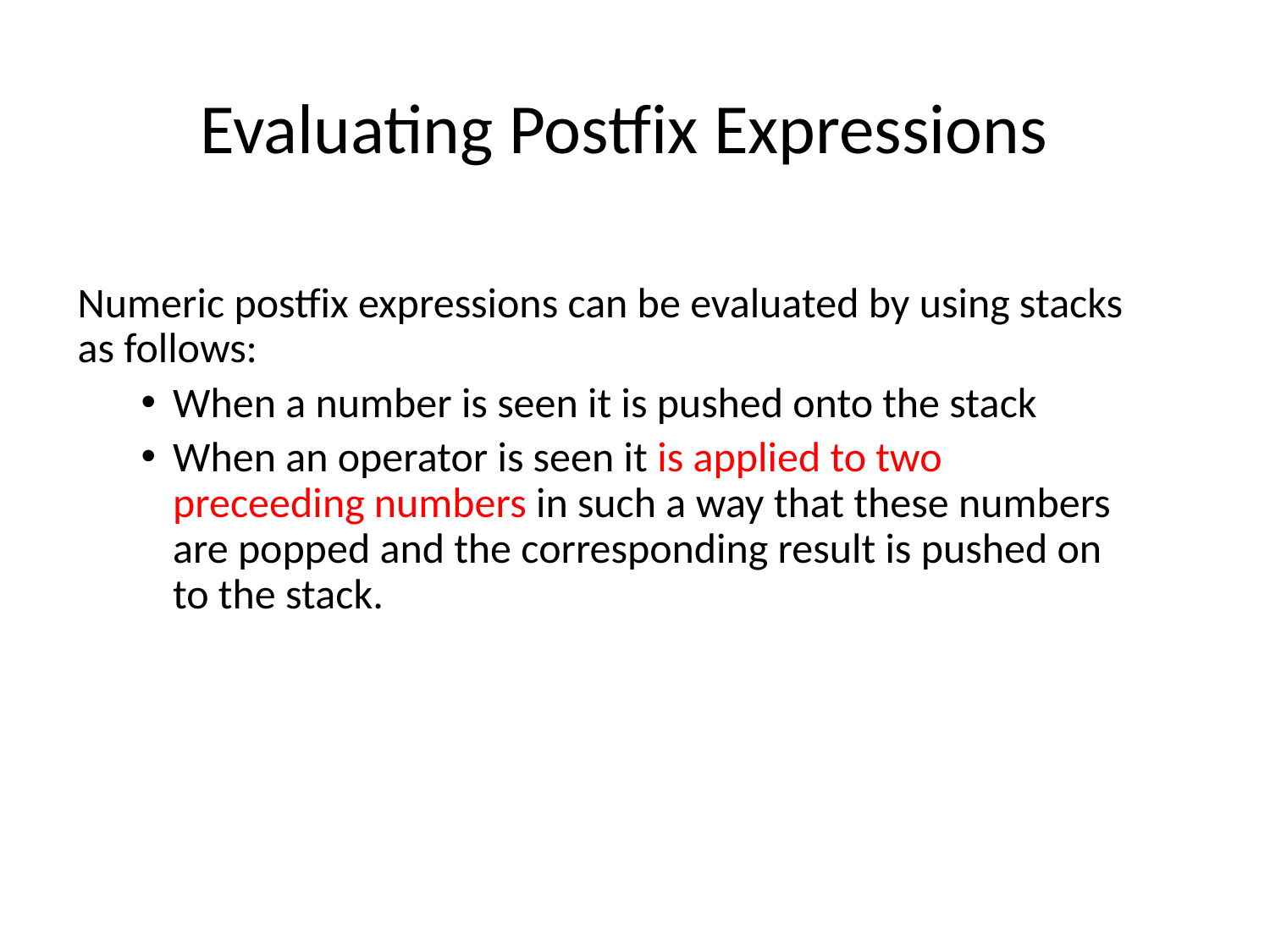

Evaluating Postfix Expressions

Numeric postfix expressions can be evaluated by using stacks as follows:
When a number is seen it is pushed onto the stack
When an operator is seen it is applied to two preceeding numbers in such a way that these numbers are popped and the corresponding result is pushed on to the stack.